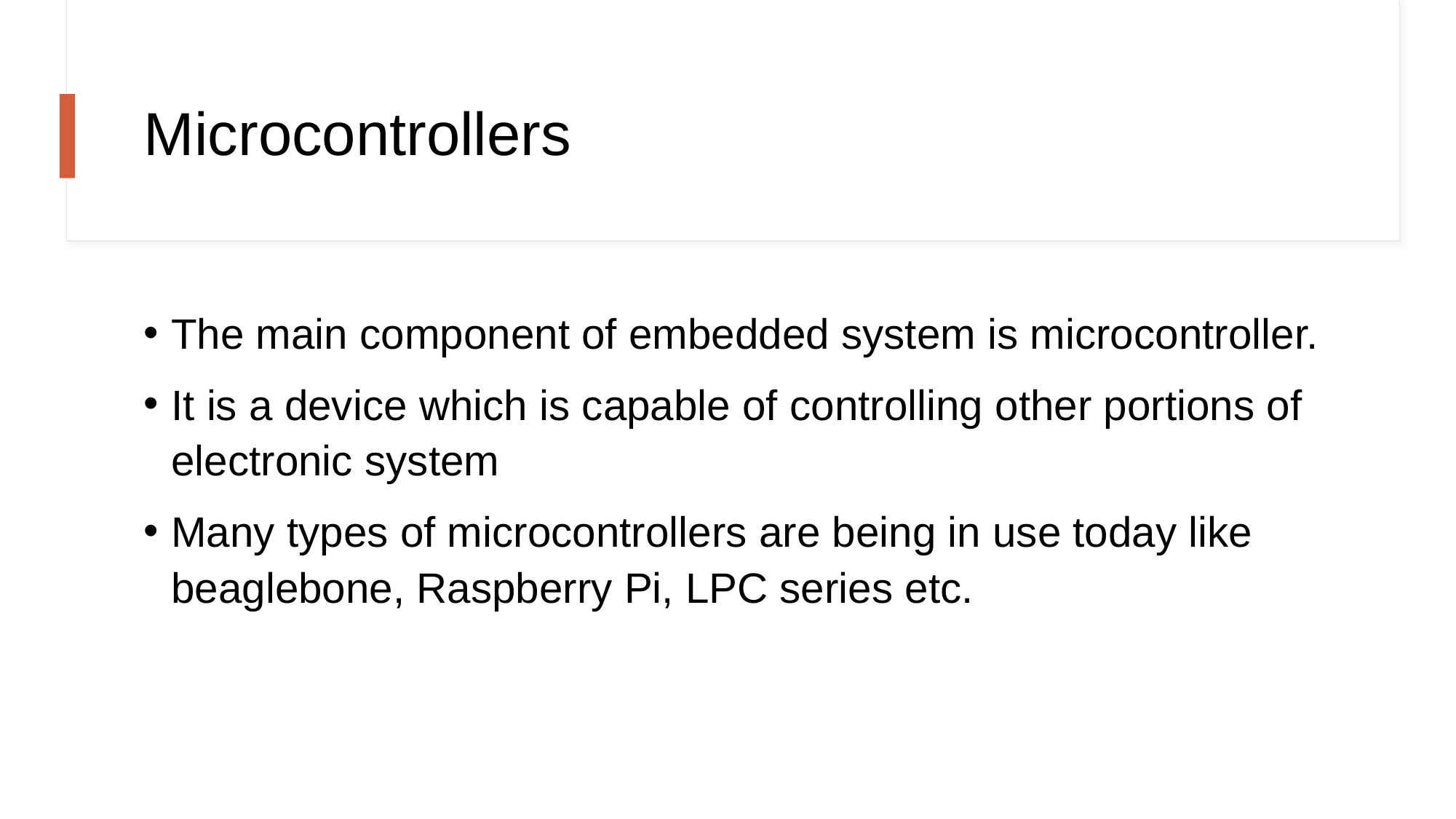

# Microcontrollers
The main component of embedded system is microcontroller.
It is a device which is capable of controlling other portions of electronic system
Many types of microcontrollers are being in use today like beaglebone, Raspberry Pi, LPC series etc.